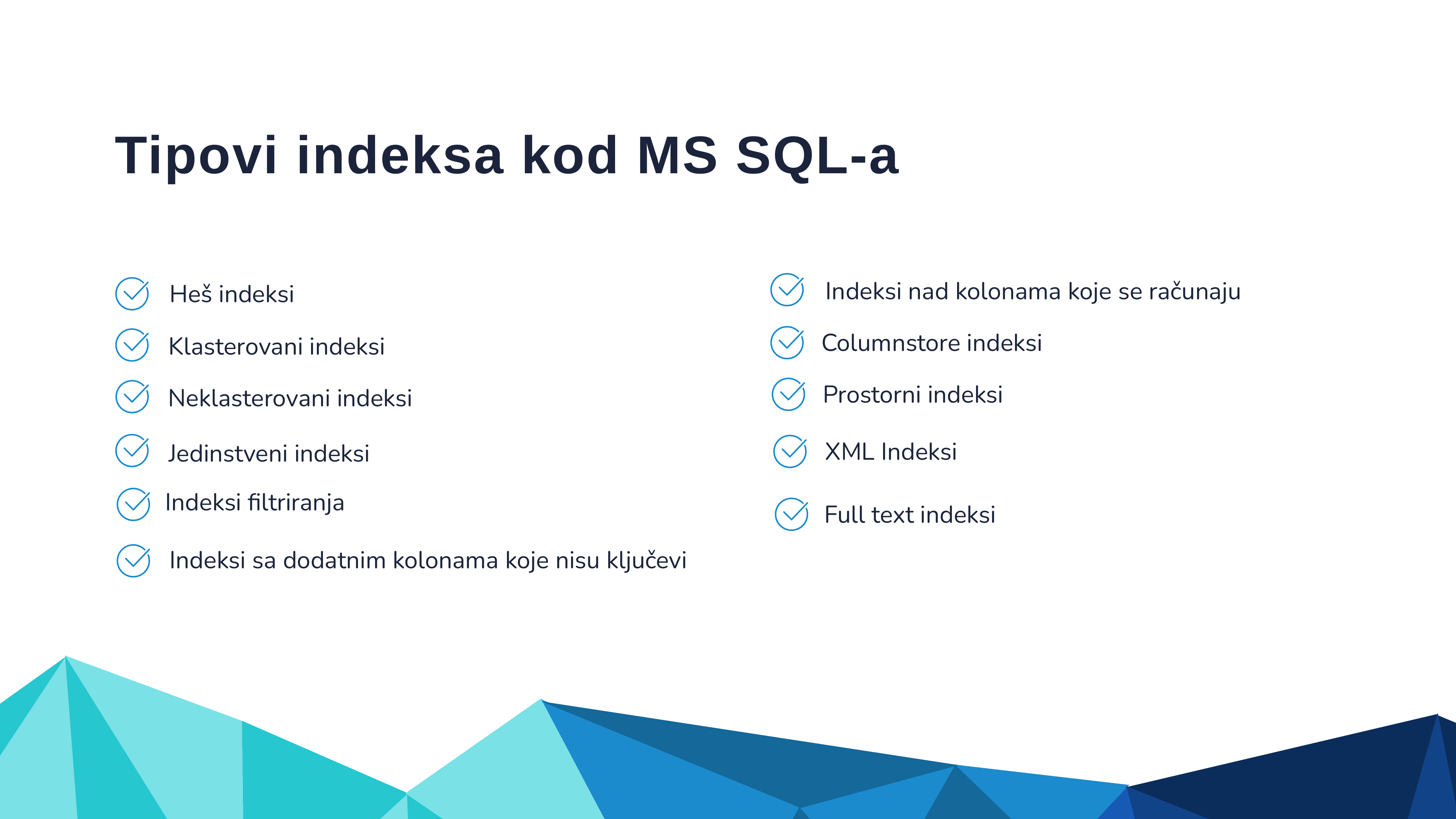

Tipovi indeksa kod MS SQL-a
Indeksi nad kolonama koje se računaju

Heš indeksi

Columnstore indeksi

Klasterovani indeksi

Prostorni indeksi

Neklasterovani indeksi

XML Indeksi

Jedinstveni indeksi

Indeksi filtriranja

Full text indeksi

Indeksi sa dodatnim kolonama koje nisu ključevi